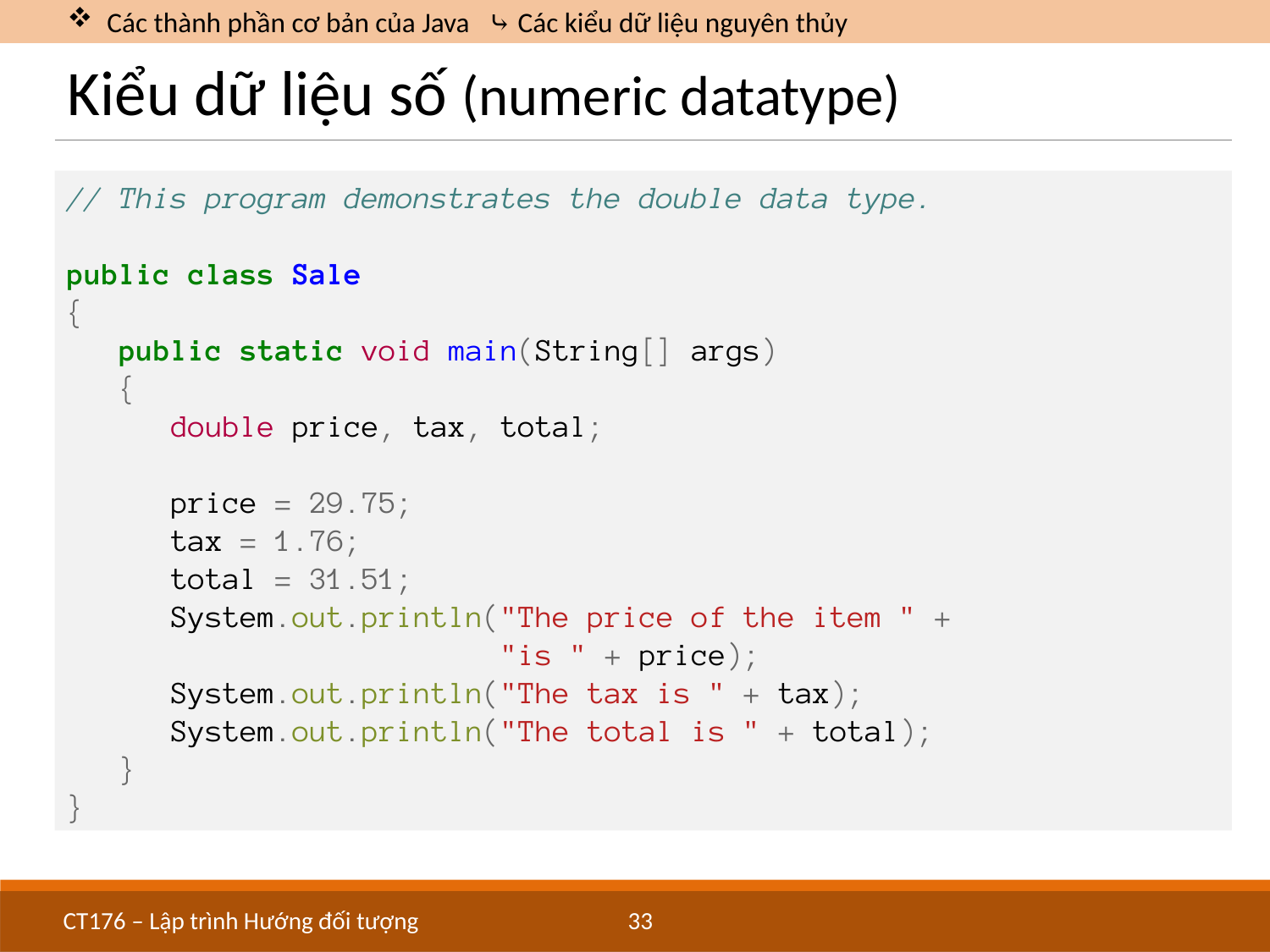

Các thành phần cơ bản của Java 	⤷ Các kiểu dữ liệu nguyên thủy
# Kiểu dữ liệu số (numeric datatype)
// This program demonstrates the double data type.

public class Sale
{
   public static void main(String[] args)
   {
      double price, tax, total;

      price = 29.75;
      tax = 1.76;
      total = 31.51;
      System.out.println("The price of the item " +
                         "is " + price);
      System.out.println("The tax is " + tax);
      System.out.println("The total is " + total);
   }
}